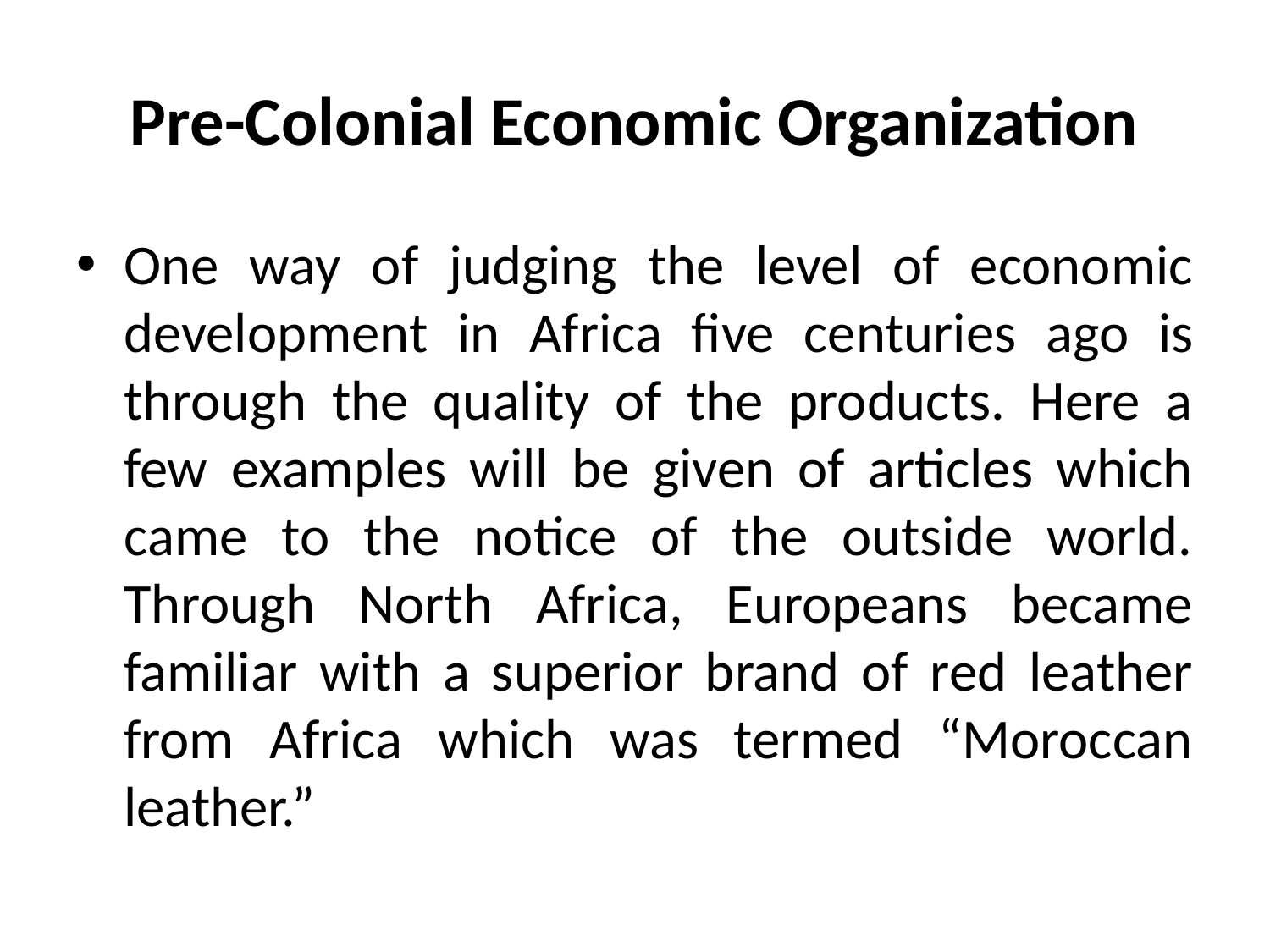

# Pre-Colonial Economic Organization
One way of judging the level of economic development in Africa five centuries ago is through the quality of the products. Here a few examples will be given of articles which came to the notice of the outside world. Through North Africa, Europeans became familiar with a superior brand of red leather from Africa which was termed “Moroccan leather.”